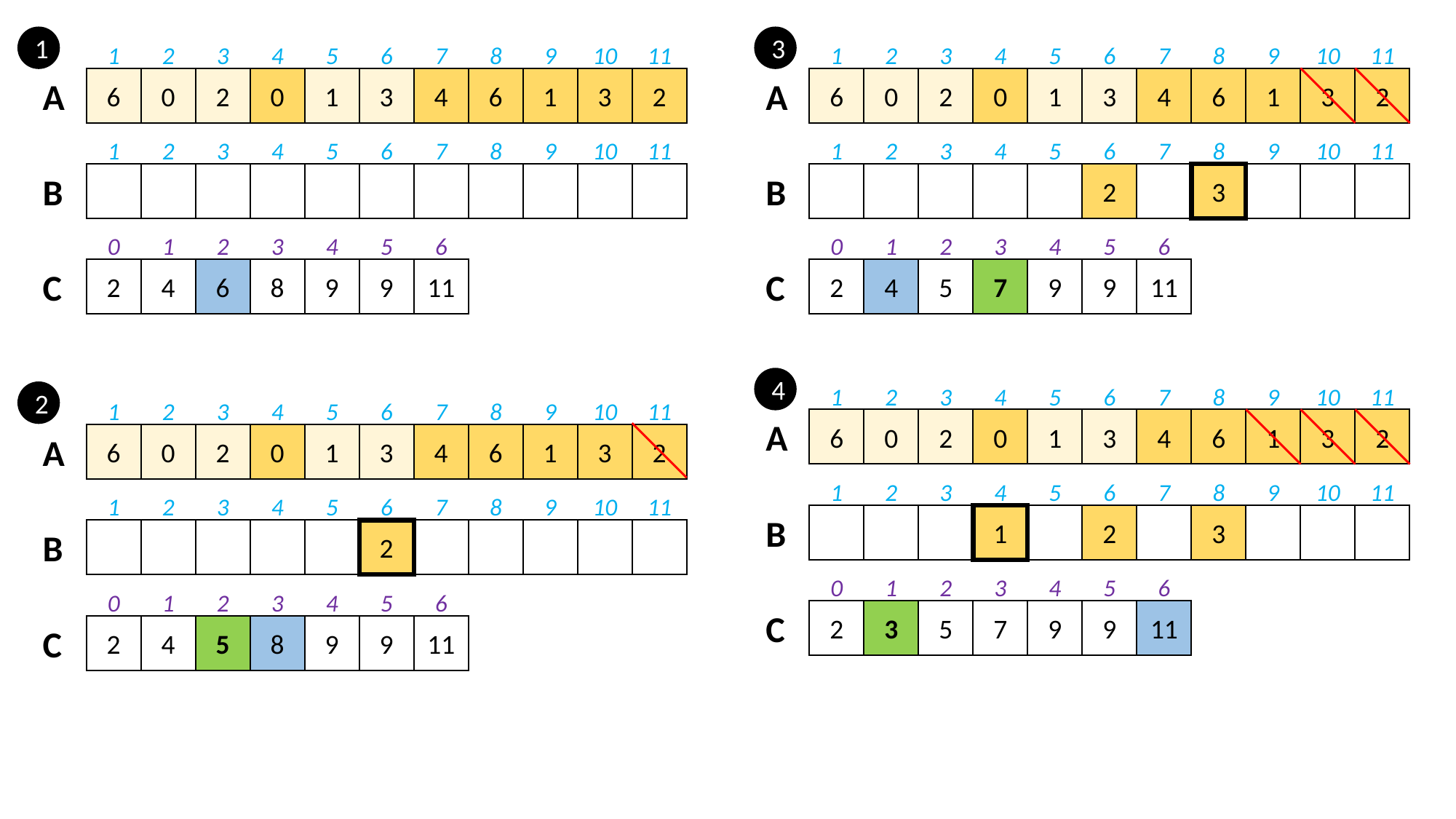

1
1
2
3
4
5
6
7
8
9
10
11
A
6
0
2
0
1
3
4
6
1
3
2
3
1
2
3
4
5
6
7
8
9
10
11
A
6
0
2
0
1
3
4
6
1
3
2
1
2
3
4
5
6
7
8
9
10
11
1
2
3
4
5
6
7
8
9
10
11
B

B

2

3

0
1
2
3
4
5
6
0
1
2
3
4
5
6
C
2
4
6
8
9
9
11
C
2
4
5
7
9
9
11
4
1
2
3
4
5
6
7
8
9
10
11
2
1
2
3
4
5
6
7
8
9
10
11
A
6
0
2
0
1
3
4
6
1
3
2
A
6
0
2
0
1
3
4
6
1
3
2
1
2
3
4
5
6
7
8
9
10
11
1
2
3
4
5
6
7
8
9
10
11
B

1

2

3

B

2

0
1
2
3
4
5
6
0
1
2
3
4
5
6
C
2
3
5
7
9
9
11
C
2
4
5
8
9
9
11